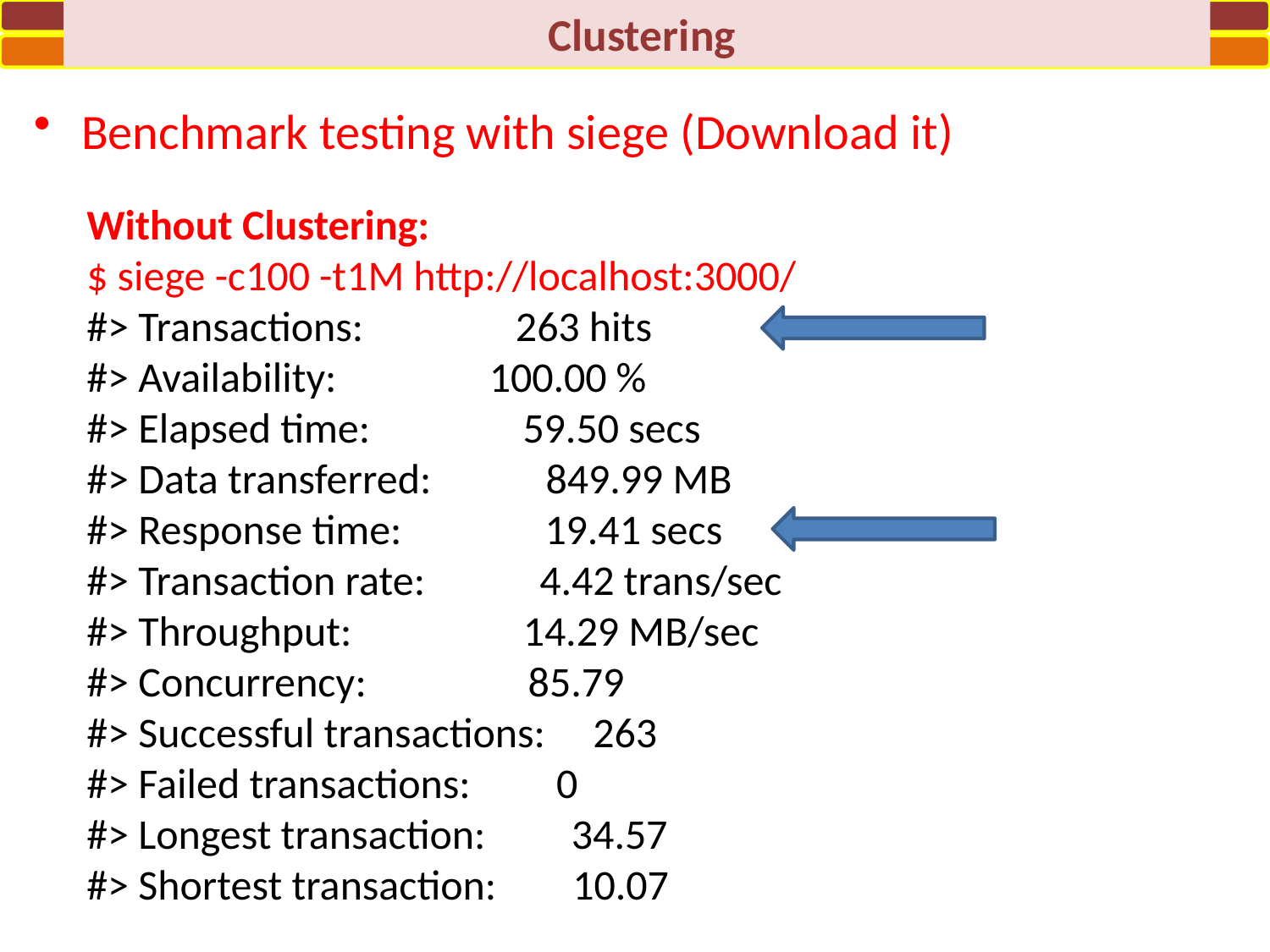

Clustering

Benchmark testing with siege (Download it)

Without Clustering:
$ siege -c100 -t1M http://localhost:3000/
#> Transactions:                263 hits
#> Availability:                100.00 %
#> Elapsed time:                59.50 secs
#> Data transferred:            849.99 MB
#> Response time:               19.41 secs
#> Transaction rate:            4.42 trans/sec
#> Throughput:                  14.29 MB/sec
#> Concurrency:                 85.79
#> Successful transactions:     263
#> Failed transactions:         0
#> Longest transaction:         34.57
#> Shortest transaction:        10.07